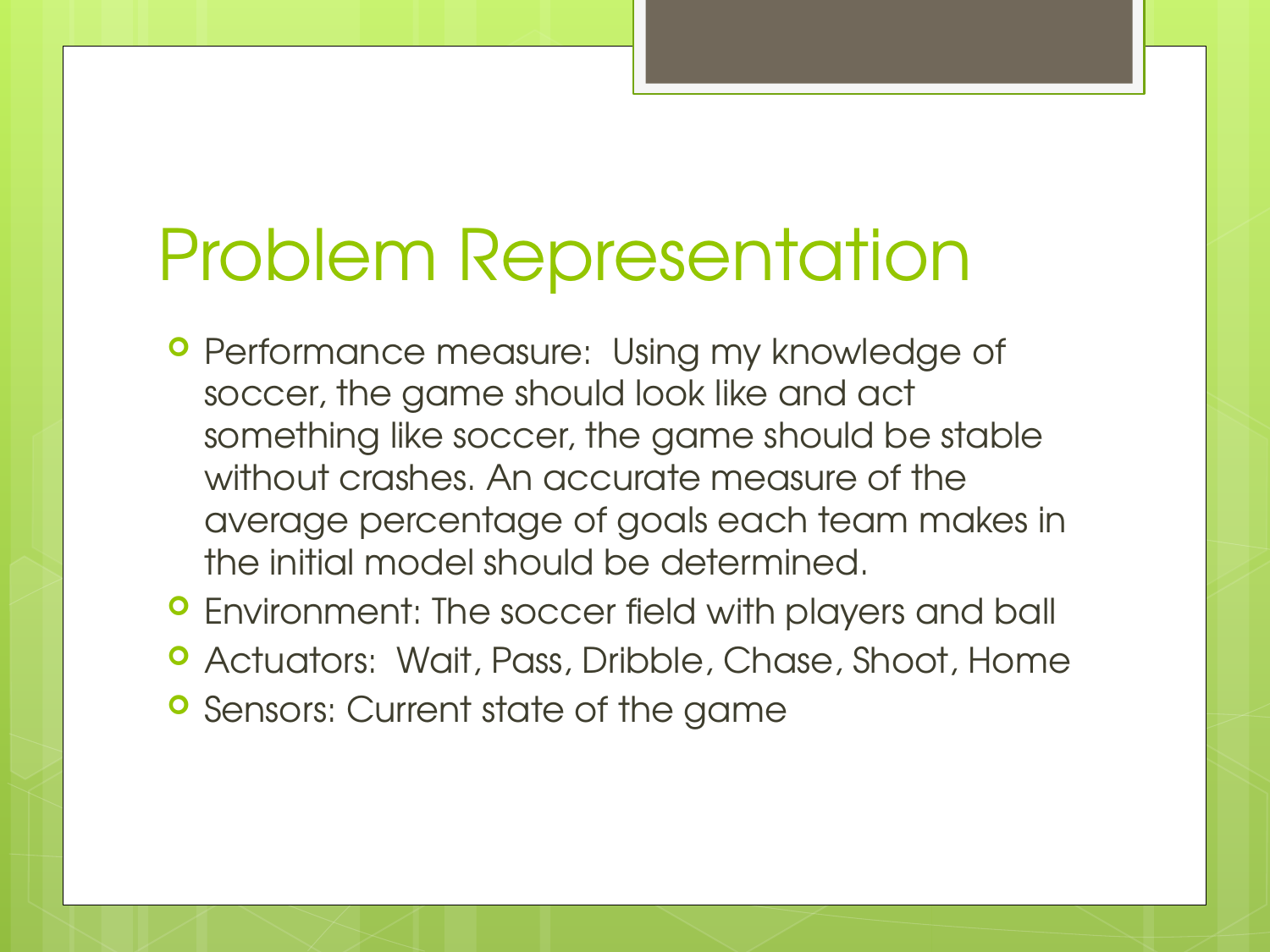

# Problem Representation
Performance measure:  Using my knowledge of soccer, the game should look like and act something like soccer, the game should be stable without crashes. An accurate measure of the average percentage of goals each team makes in the initial model should be determined.
Environment: The soccer field with players and ball
Actuators:  Wait, Pass, Dribble, Chase, Shoot, Home
Sensors: Current state of the game